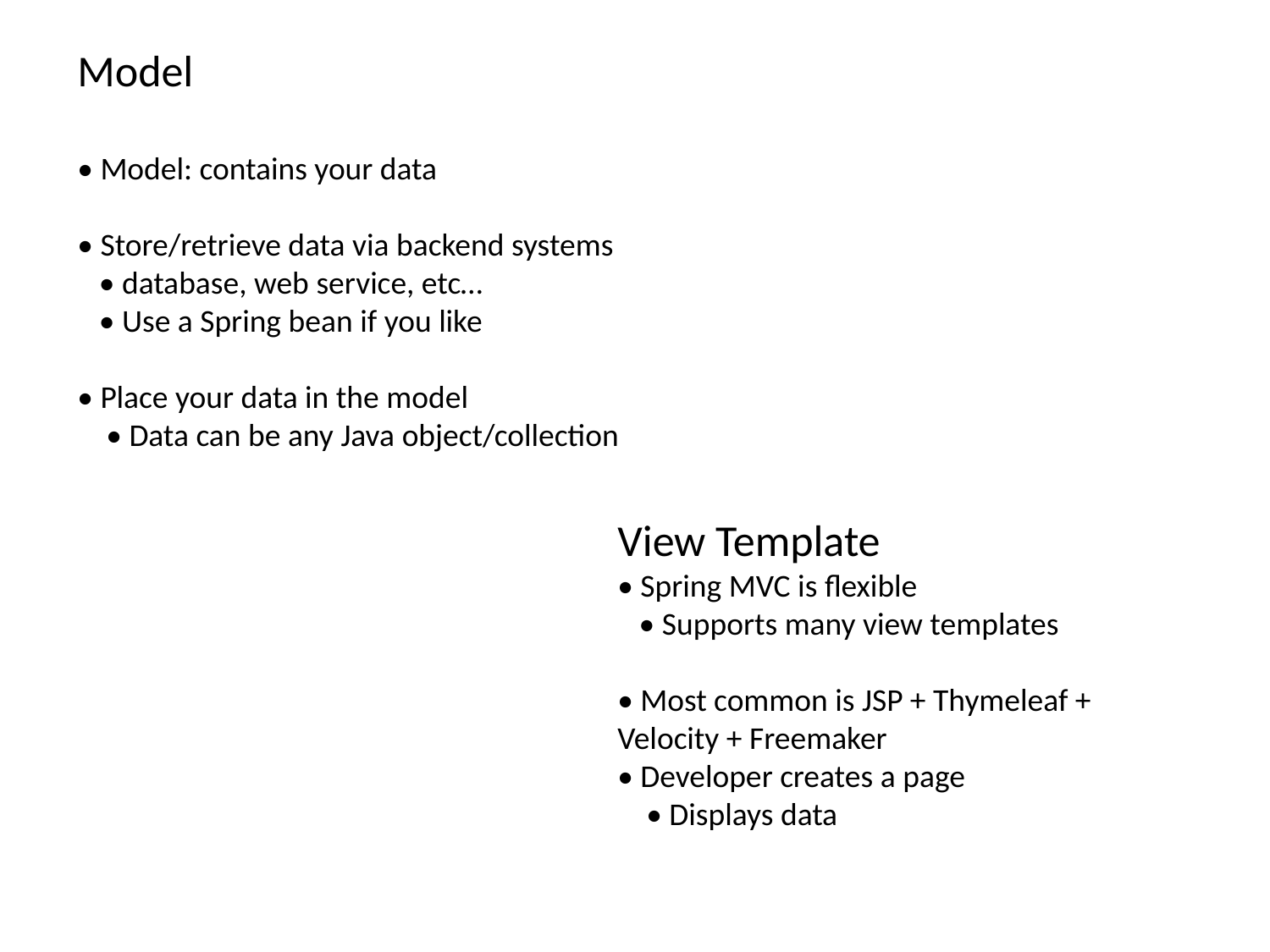

Model
• Model: contains your data
• Store/retrieve data via backend systems
   • database, web service, etc…
   • Use a Spring bean if you like
• Place your data in the model
    • Data can be any Java object/collection
View Template
• Spring MVC is ﬂexible
   • Supports many view templates
• Most common is JSP + Thymeleaf + Velocity + Freemaker
• Developer creates a page
    • Displays data